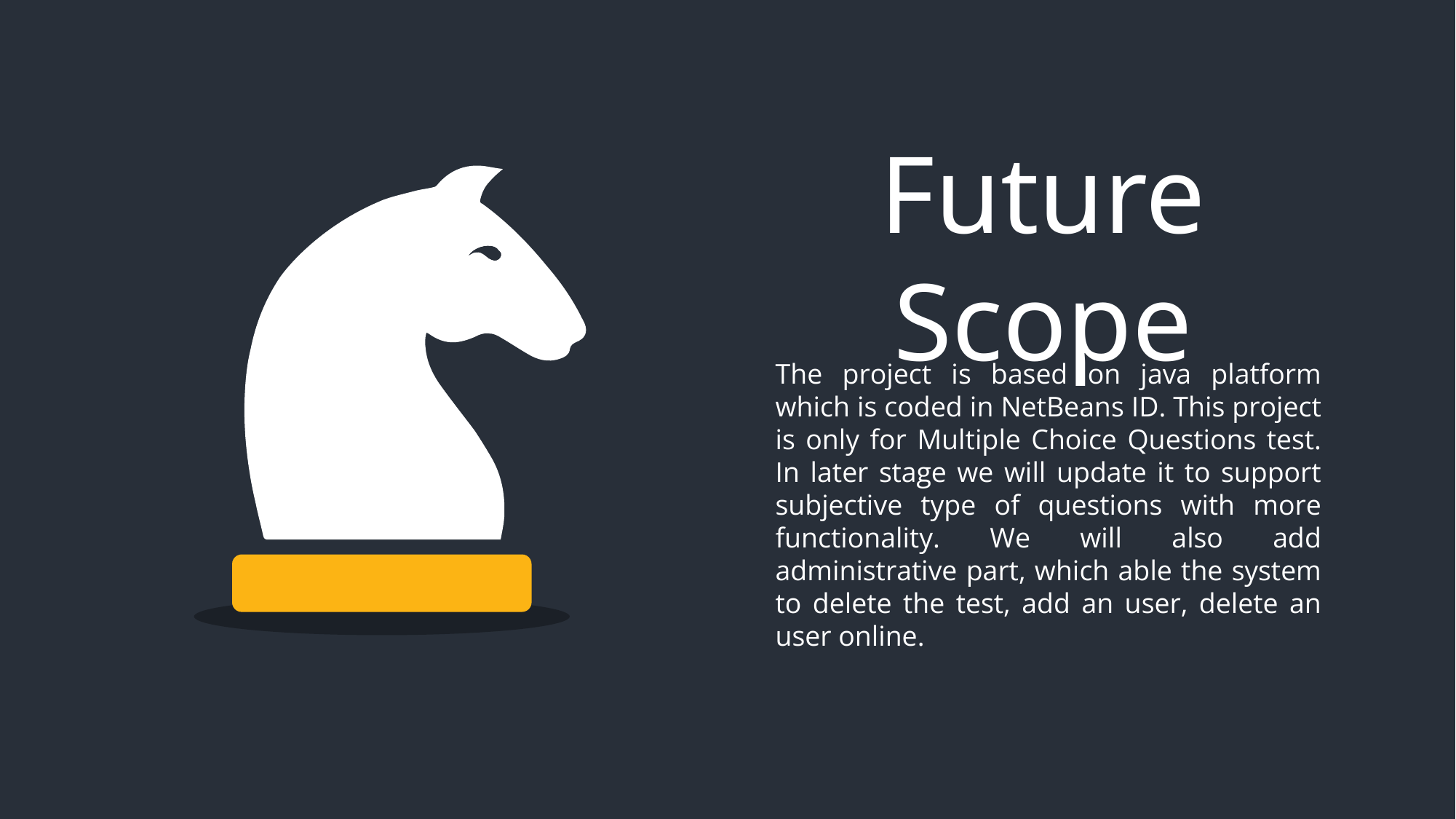

Future Scope

The project is based on java platform which is coded in NetBeans ID. This project is only for Multiple Choice Questions test. In later stage we will update it to support subjective type of questions with more functionality. We will also add administrative part, which able the system to delete the test, add an user, delete an user online.